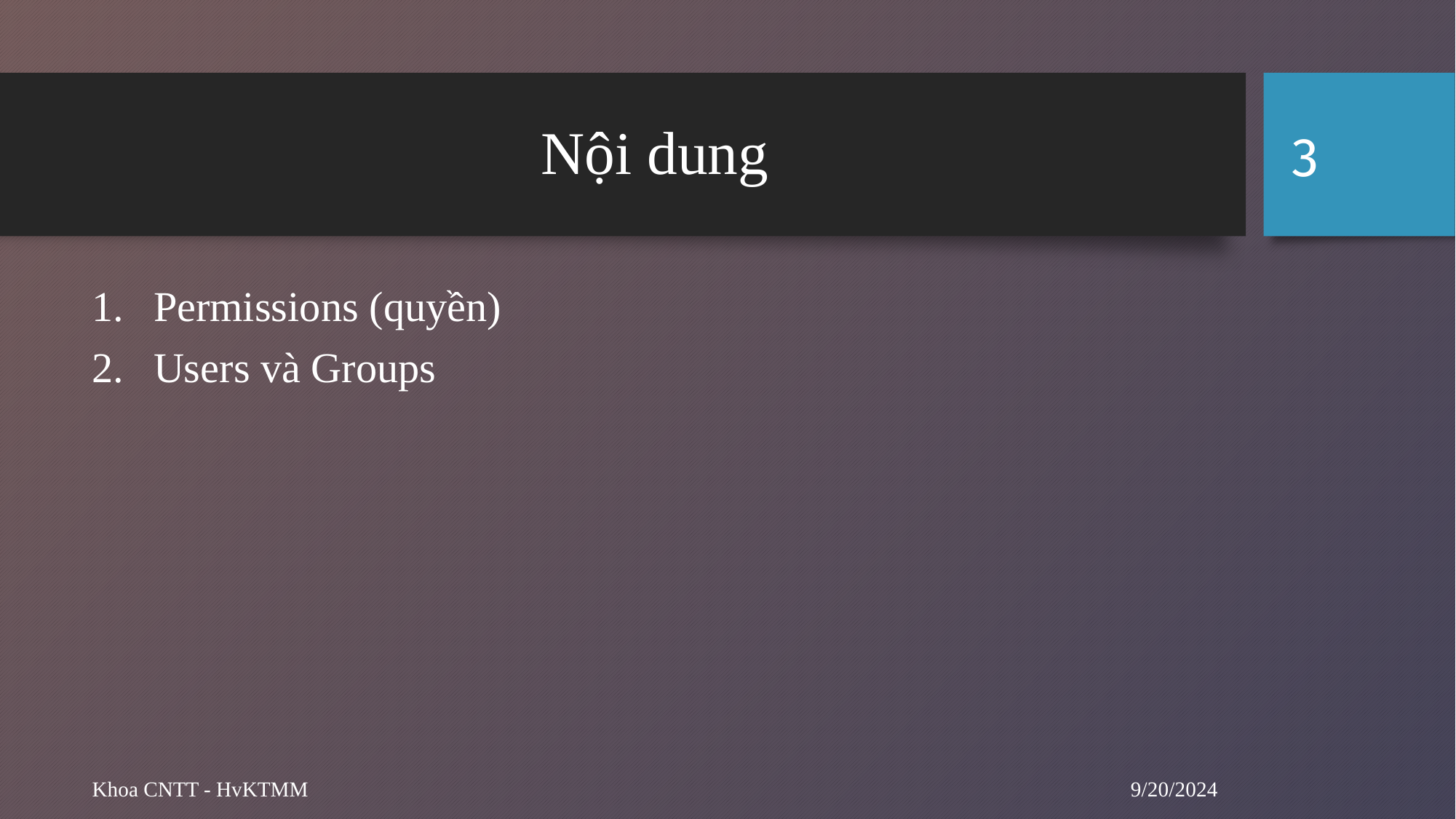

3
# Nội dung
Permissions (quyền)
Users và Groups
9/20/2024
Khoa CNTT - HvKTMM